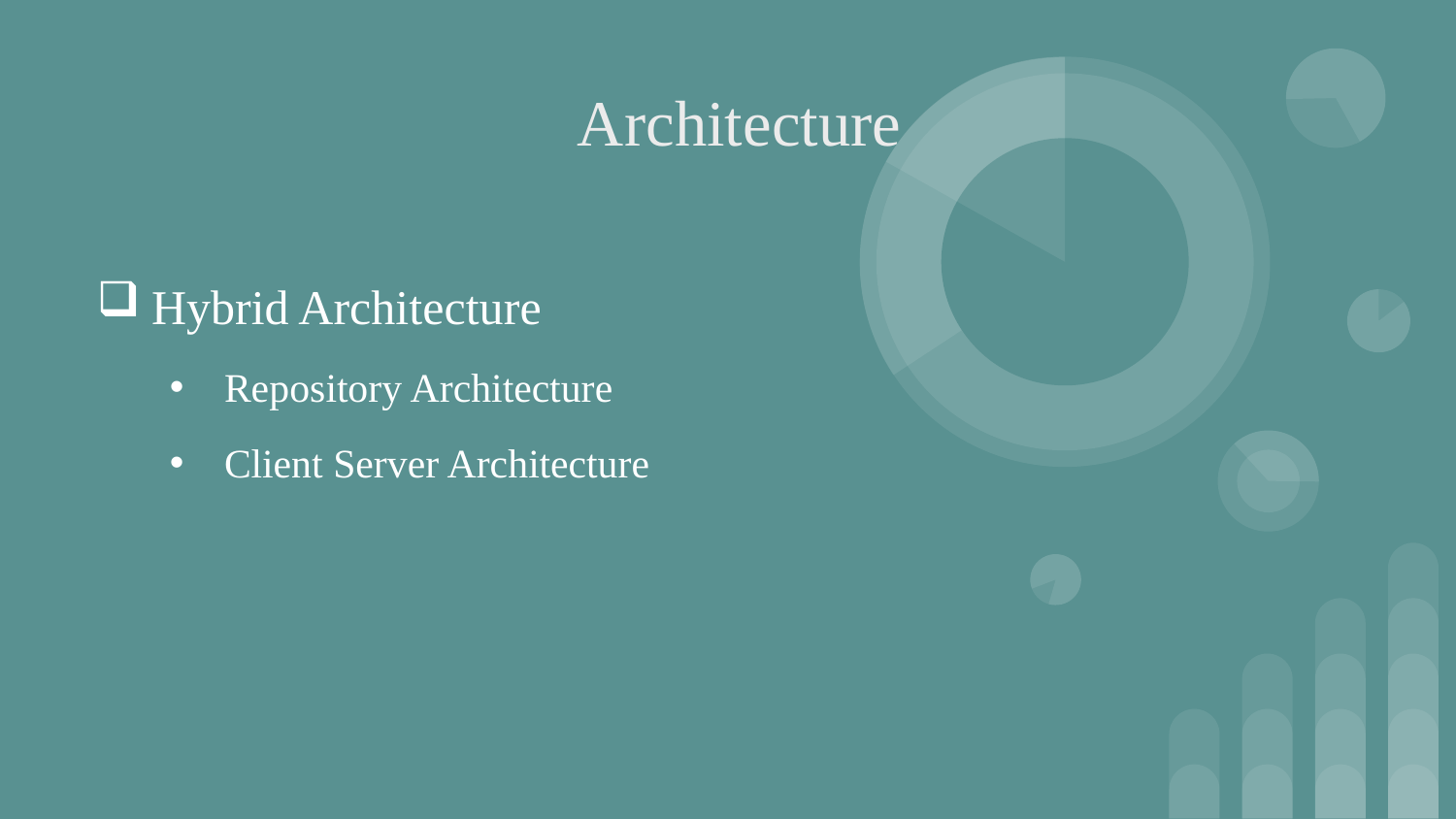

# Architecture
Hybrid Architecture
Repository Architecture
Client Server Architecture